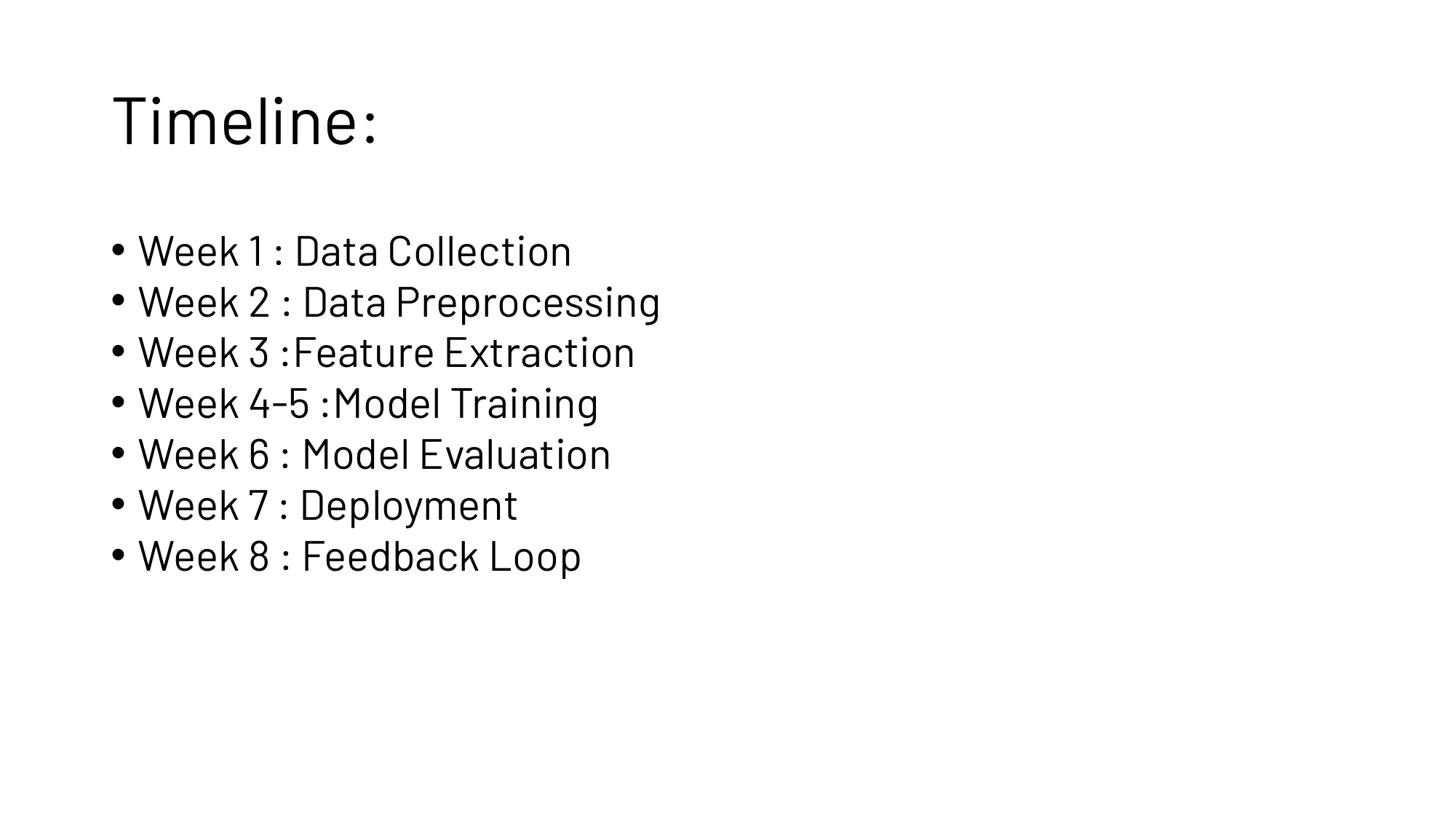

# Timeline:
Week 1 : Data Collection
Week 2 : Data Preprocessing
Week 3 :Feature Extraction
Week 4-5 :Model Training
Week 6 : Model Evaluation
Week 7 : Deployment
Week 8 : Feedback Loop